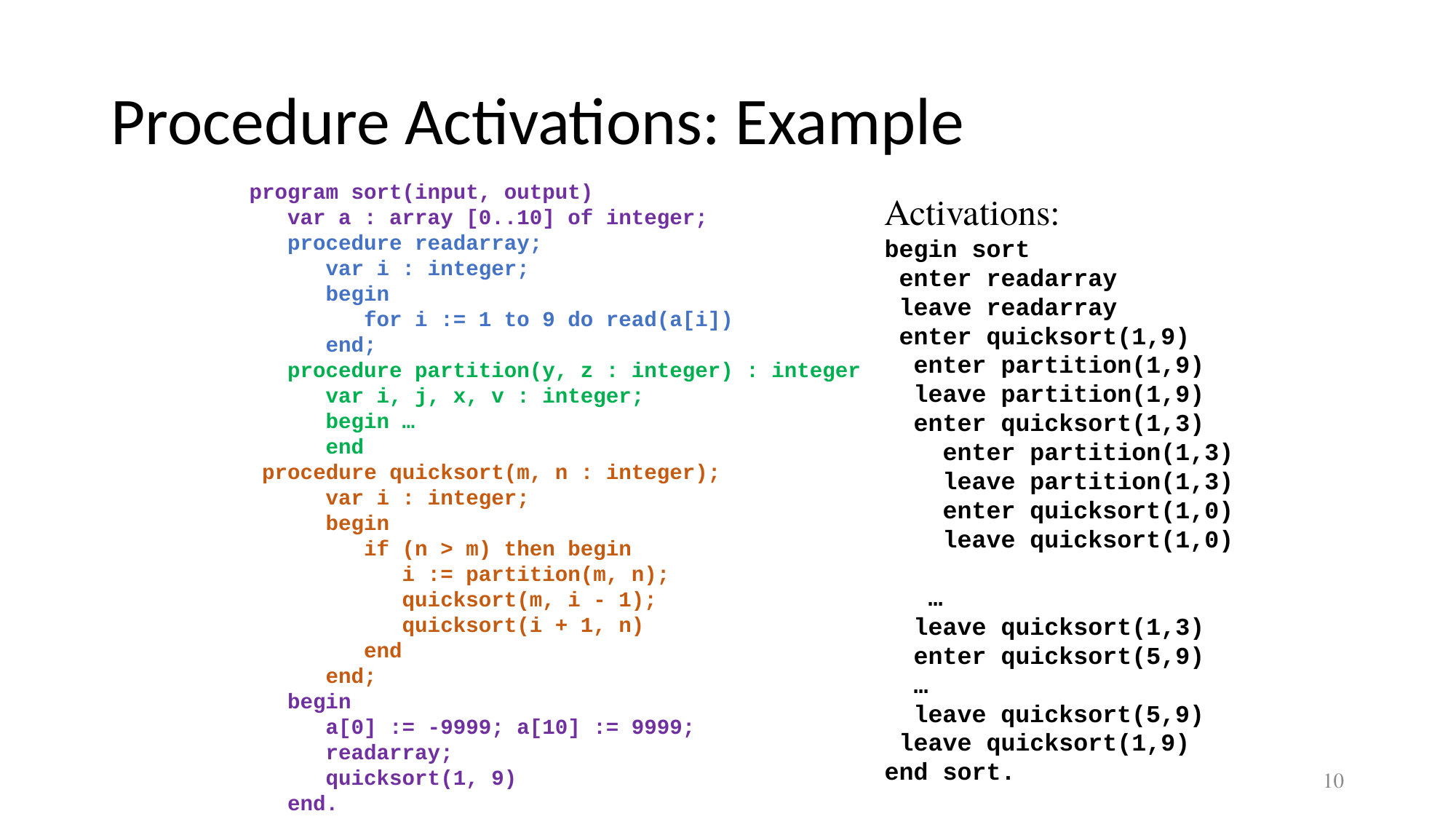

# Procedure Activations: Example
program sort(input, output)
   var a : array [0..10] of integer;
   procedure readarray;
      var i : integer;
      begin
         for i := 1 to 9 do read(a[i])
      end;
   procedure partition(y, z : integer) : integer
      var i, j, x, v : integer;
      begin …
      end
 procedure quicksort(m, n : integer);
      var i : integer;
      begin
         if (n > m) then begin
            i := partition(m, n);
            quicksort(m, i - 1);
            quicksort(i + 1, n)
         end
      end;
   begin
      a[0] := -9999; a[10] := 9999;
      readarray;
      quicksort(1, 9)
   end.
Activations:
begin sort
 enter readarray
 leave readarray
 enter quicksort(1,9)
  enter partition(1,9)
  leave partition(1,9)
  enter quicksort(1,3)
    enter partition(1,3)
    leave partition(1,3)
    enter quicksort(1,0)
    leave quicksort(1,0)
   …
  leave quicksort(1,3)
  enter quicksort(5,9)
  …
  leave quicksort(5,9)
 leave quicksort(1,9)
end sort.
10